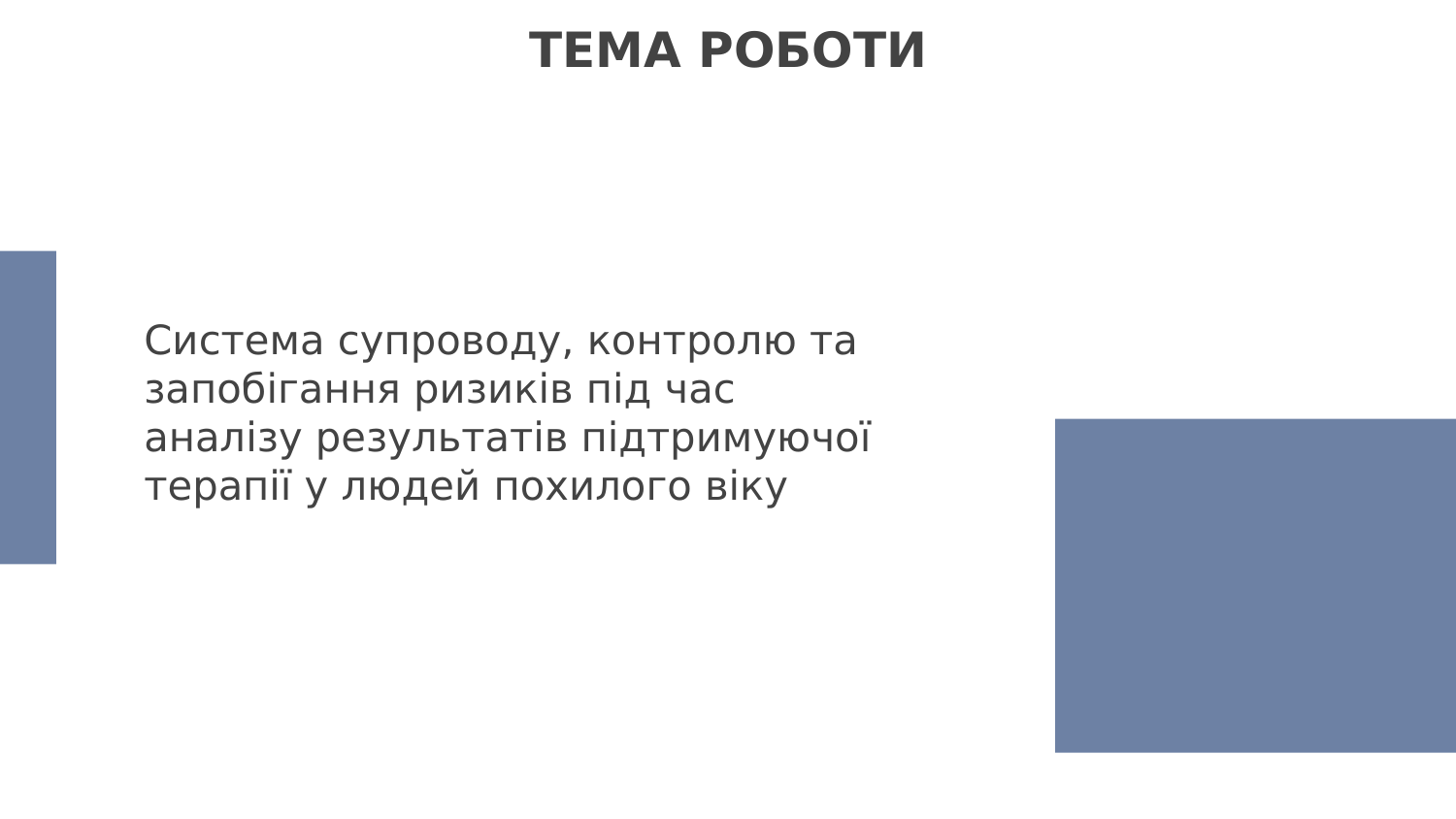

# ТЕМА РОБОТИ

Система супроводу, контролю та запобігання ризиків під час аналізу результатів підтримуючої терапії у людей похилого віку